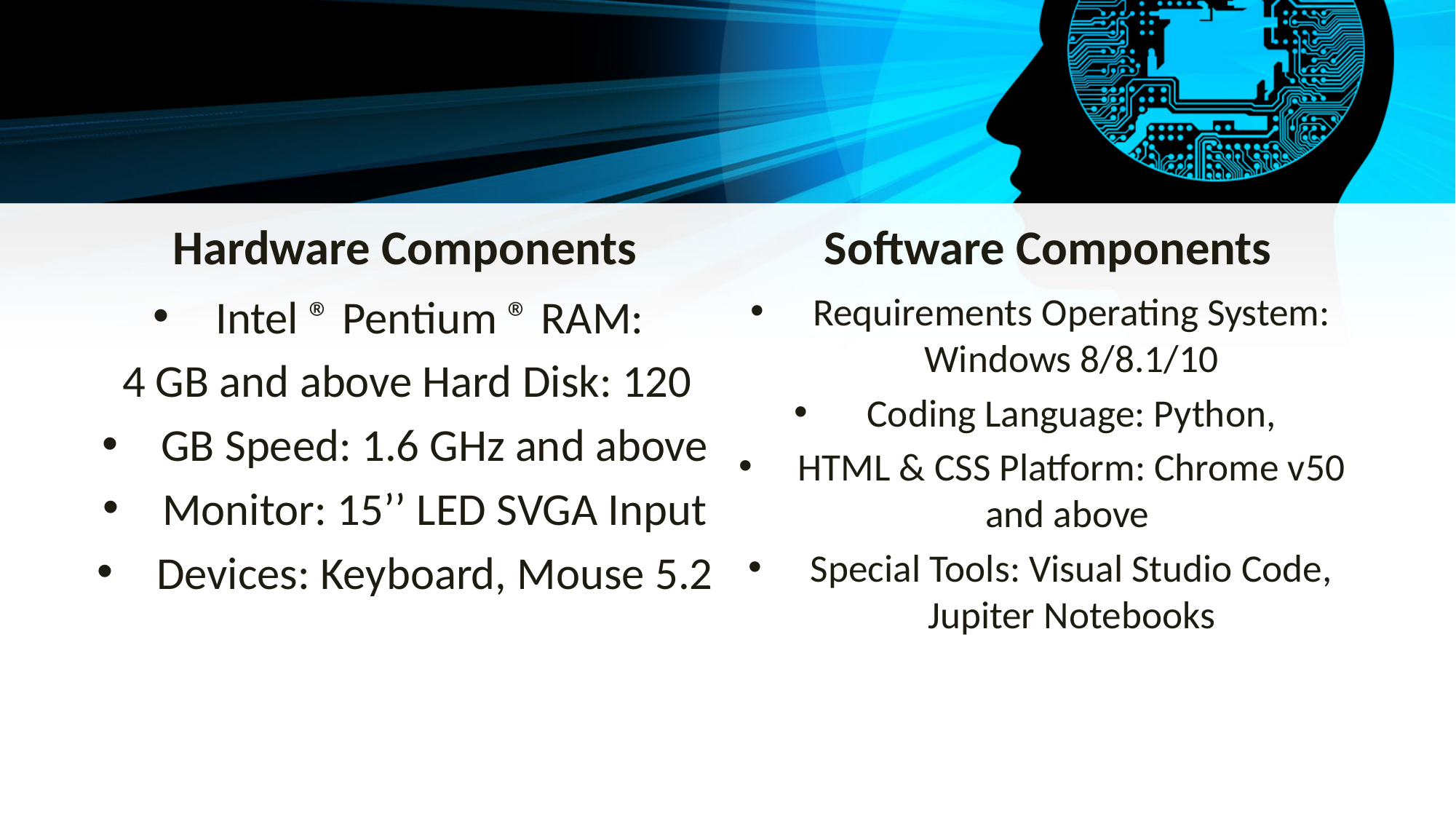

Software Components
Hardware Components
Requirements Operating System: Windows 8/8.1/10
Coding Language: Python,
HTML & CSS Platform: Chrome v50 and above
Special Tools: Visual Studio Code, Jupiter Notebooks
Intel ® Pentium ® RAM:
4 GB and above Hard Disk: 120
GB Speed: 1.6 GHz and above
Monitor: 15’’ LED SVGA Input
Devices: Keyboard, Mouse 5.2